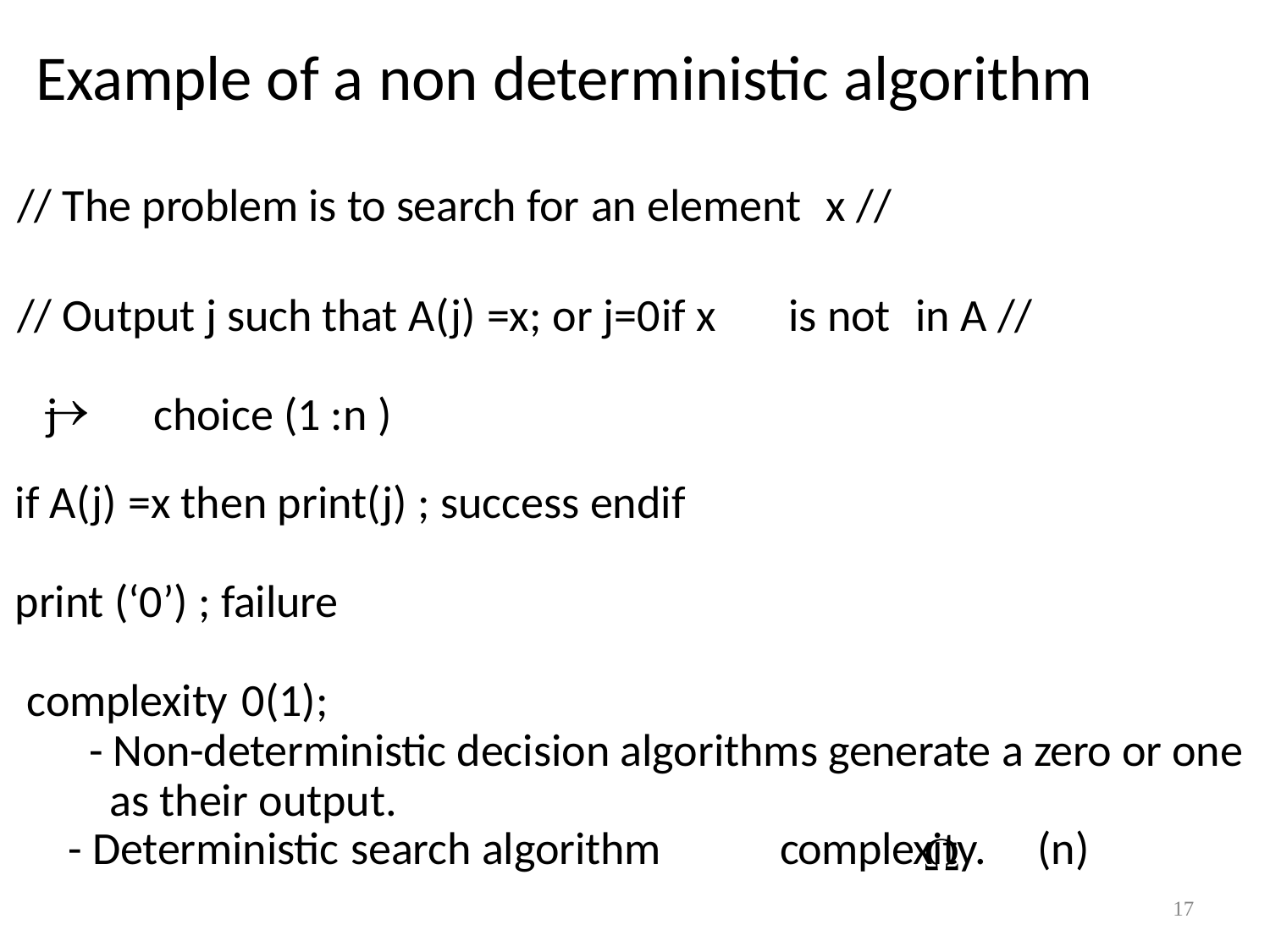

# Example of a non deterministic algorithm
// The problem is to search for an element	x //
// Output j such that A(j) =x; or j=0	if x	is not	in A //   j	choice (1 :n )
if A(j) =x then print(j) ; success endif
print (‘0’) ; failure  complexity	0(1);
- Non-deterministic decision algorithms generate a zero or one  as their output.
- Deterministic search algorithm	complexity.	(n)

17